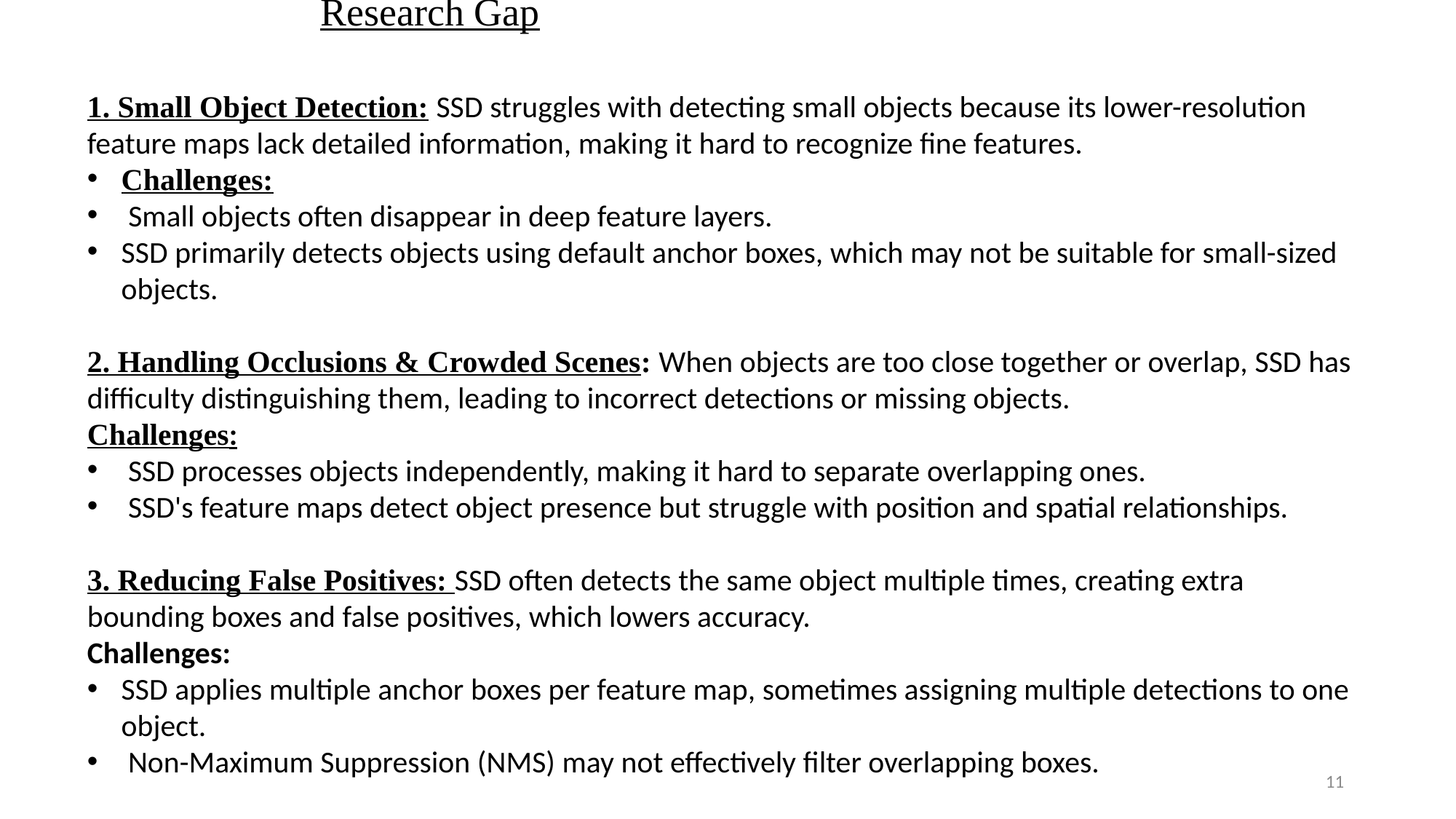

# Research Gap
1. Small Object Detection: SSD struggles with detecting small objects because its lower-resolution feature maps lack detailed information, making it hard to recognize fine features.
Challenges:
 Small objects often disappear in deep feature layers.
SSD primarily detects objects using default anchor boxes, which may not be suitable for small-sized objects.

2. Handling Occlusions & Crowded Scenes: When objects are too close together or overlap, SSD has difficulty distinguishing them, leading to incorrect detections or missing objects.
Challenges:
SSD processes objects independently, making it hard to separate overlapping ones.
SSD's feature maps detect object presence but struggle with position and spatial relationships.

3. Reducing False Positives: SSD often detects the same object multiple times, creating extra bounding boxes and false positives, which lowers accuracy.
Challenges:
SSD applies multiple anchor boxes per feature map, sometimes assigning multiple detections to one object.
Non-Maximum Suppression (NMS) may not effectively filter overlapping boxes.
11